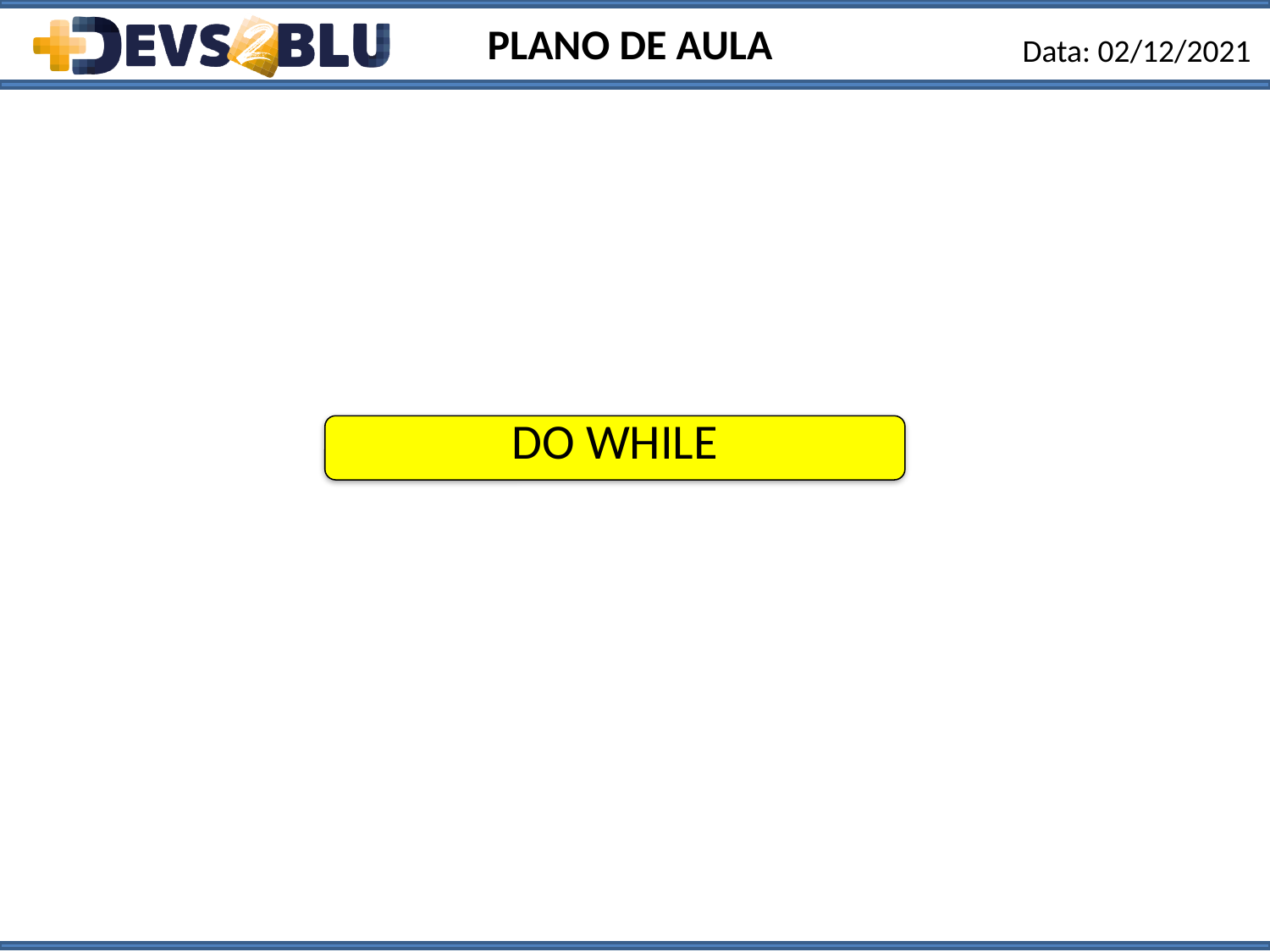

PLANO DE AULA
Data: 02/12/2021

DO WHILE